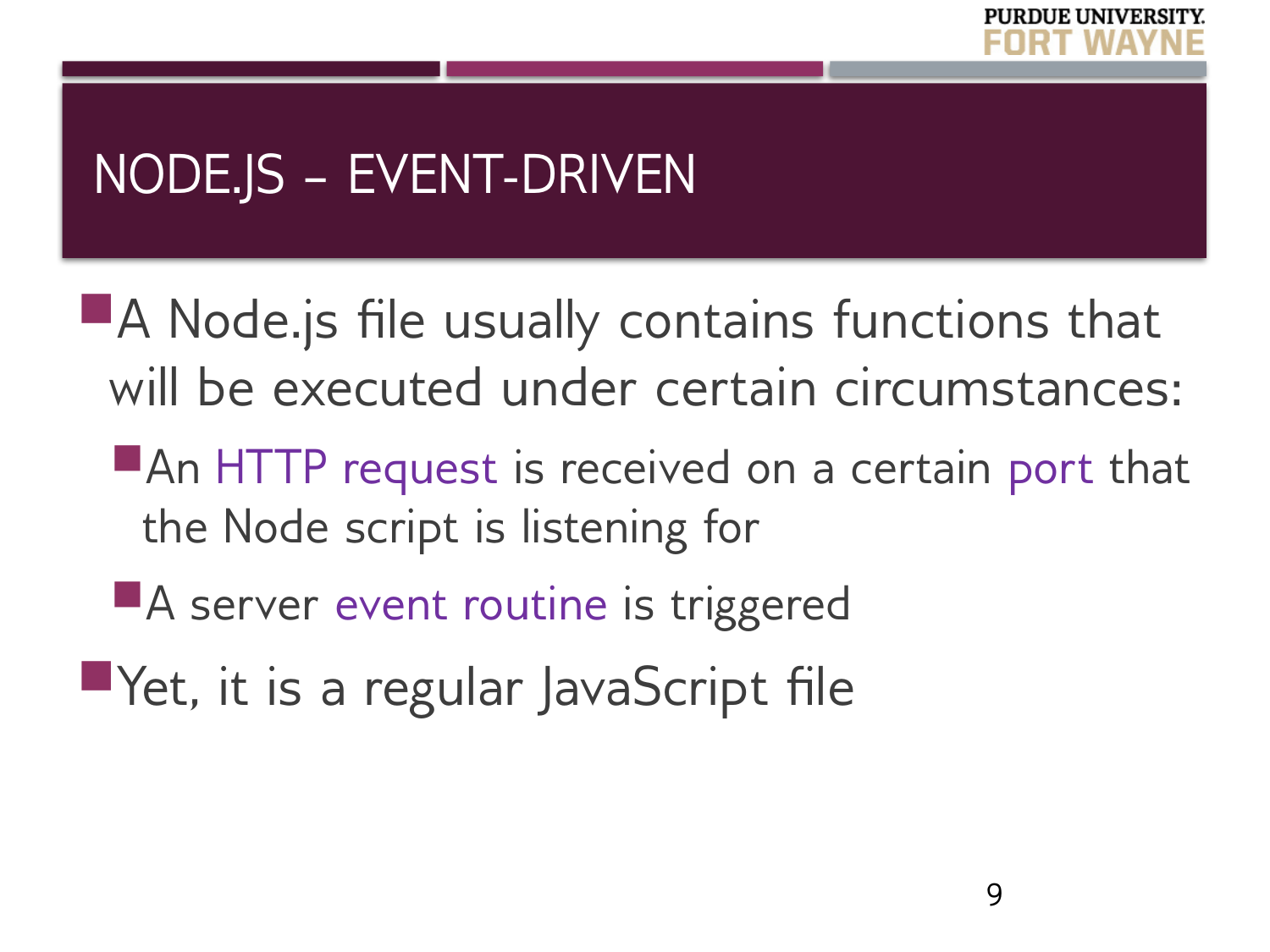

# Node.js – Event-Driven
A Node.js file usually contains functions that will be executed under certain circumstances:
An HTTP request is received on a certain port that the Node script is listening for
A server event routine is triggered
Yet, it is a regular JavaScript file
9